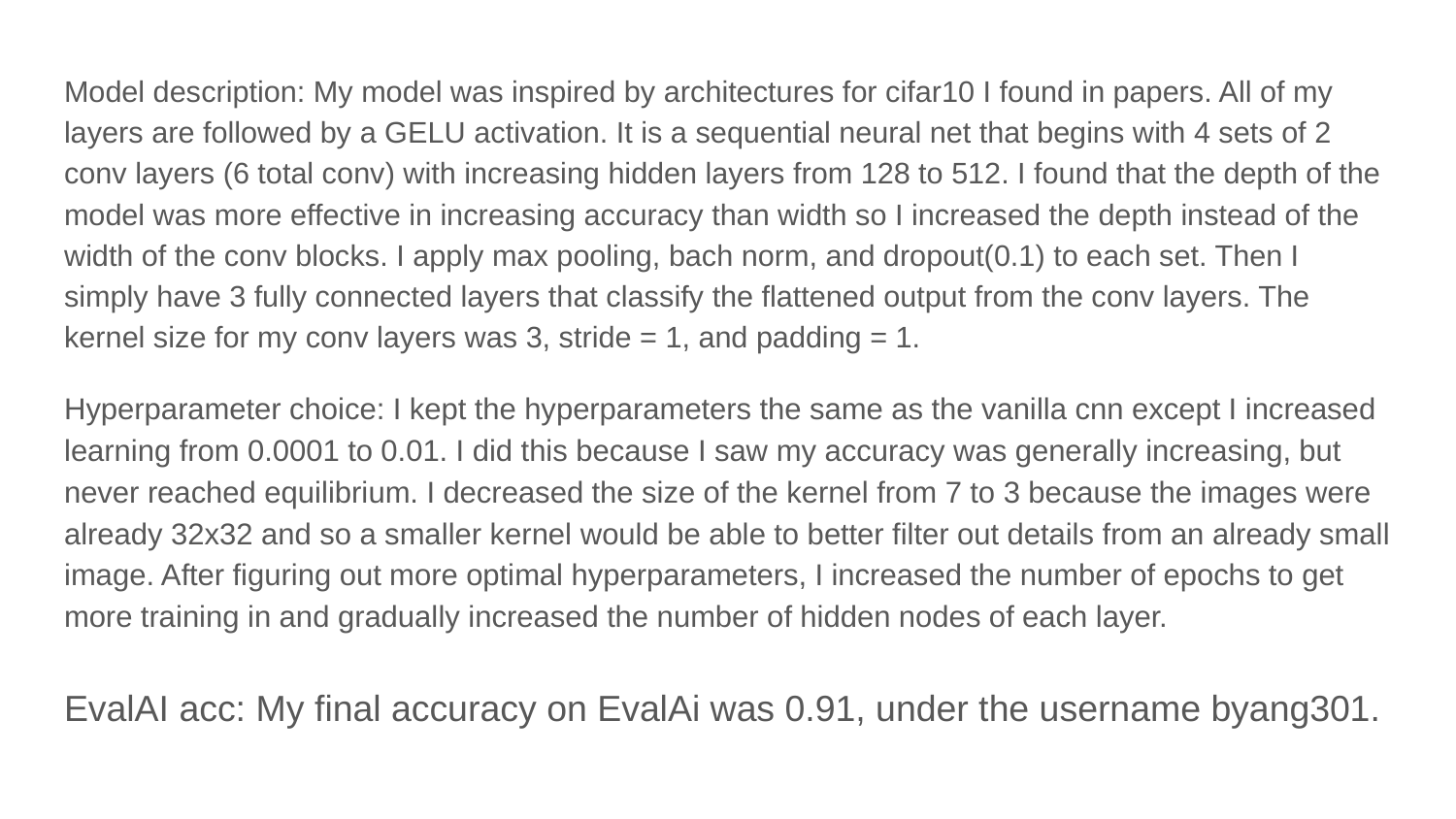

Model description: My model was inspired by architectures for cifar10 I found in papers. All of my layers are followed by a GELU activation. It is a sequential neural net that begins with 4 sets of 2 conv layers (6 total conv) with increasing hidden layers from 128 to 512. I found that the depth of the model was more effective in increasing accuracy than width so I increased the depth instead of the width of the conv blocks. I apply max pooling, bach norm, and dropout(0.1) to each set. Then I simply have 3 fully connected layers that classify the flattened output from the conv layers. The kernel size for my conv layers was 3, stride = 1, and padding = 1.
Hyperparameter choice: I kept the hyperparameters the same as the vanilla cnn except I increased learning from 0.0001 to 0.01. I did this because I saw my accuracy was generally increasing, but never reached equilibrium. I decreased the size of the kernel from 7 to 3 because the images were already 32x32 and so a smaller kernel would be able to better filter out details from an already small image. After figuring out more optimal hyperparameters, I increased the number of epochs to get more training in and gradually increased the number of hidden nodes of each layer.
EvalAI acc: My final accuracy on EvalAi was 0.91, under the username byang301.